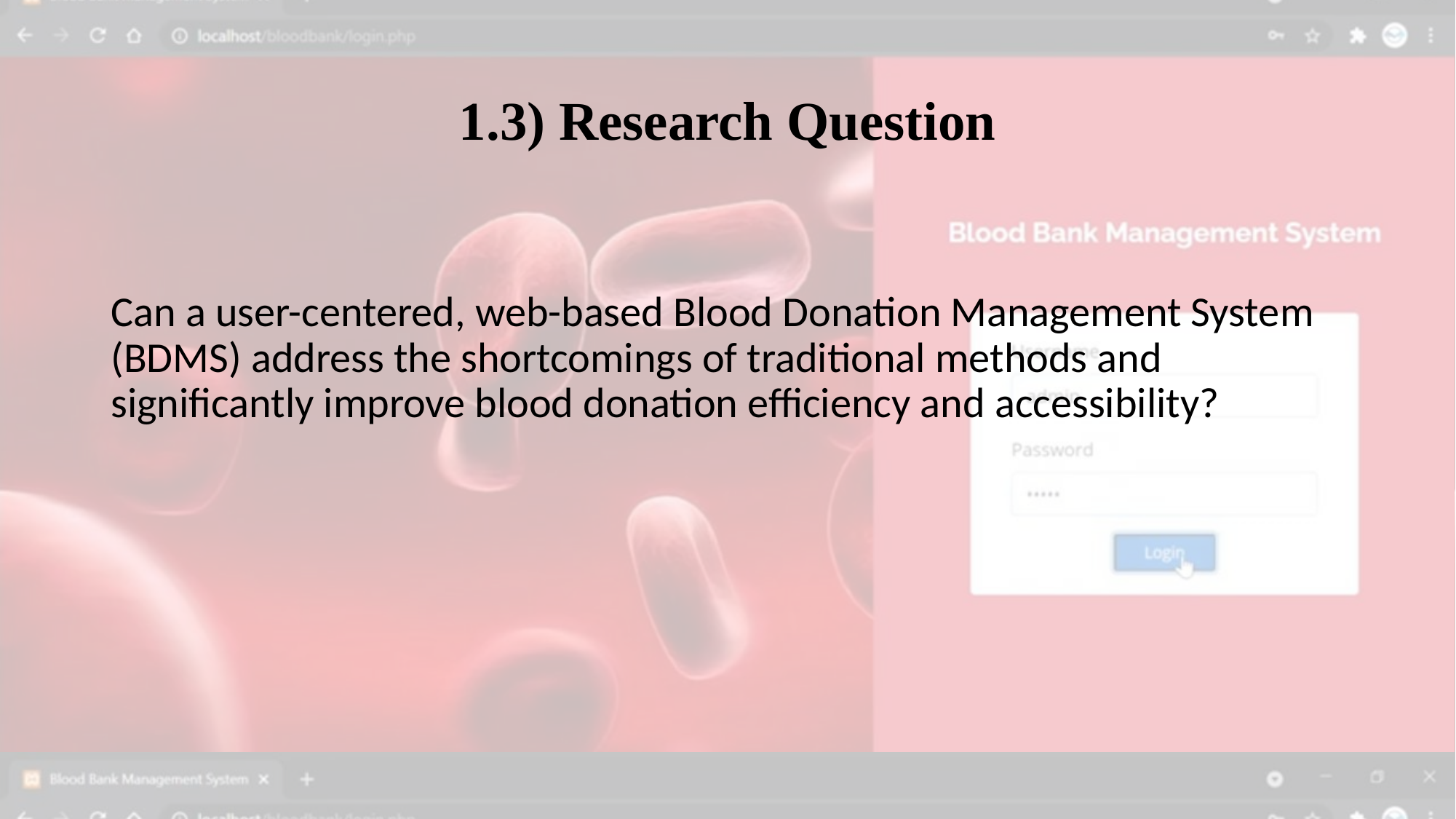

# 1.3) Research Question

Can a user-centered, web-based Blood Donation Management System (BDMS) address the shortcomings of traditional methods and significantly improve blood donation efficiency and accessibility?